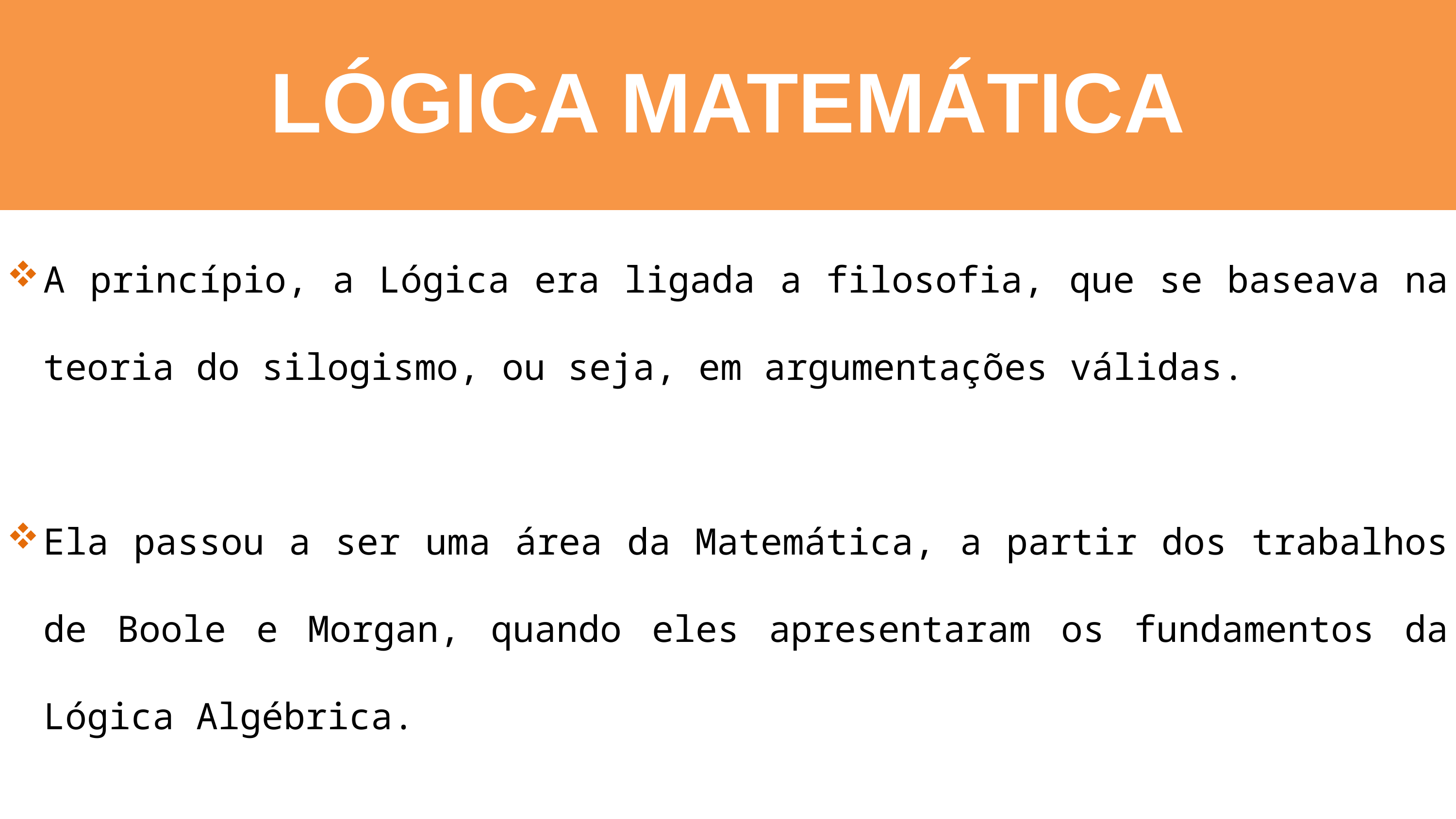

LÓGICA MATEMÁTICA
A princípio, a Lógica era ligada a filosofia, que se baseava na teoria do silogismo, ou seja, em argumentações válidas.

Ela passou a ser uma área da Matemática, a partir dos trabalhos de Boole e Morgan, quando eles apresentaram os fundamentos da Lógica Algébrica.